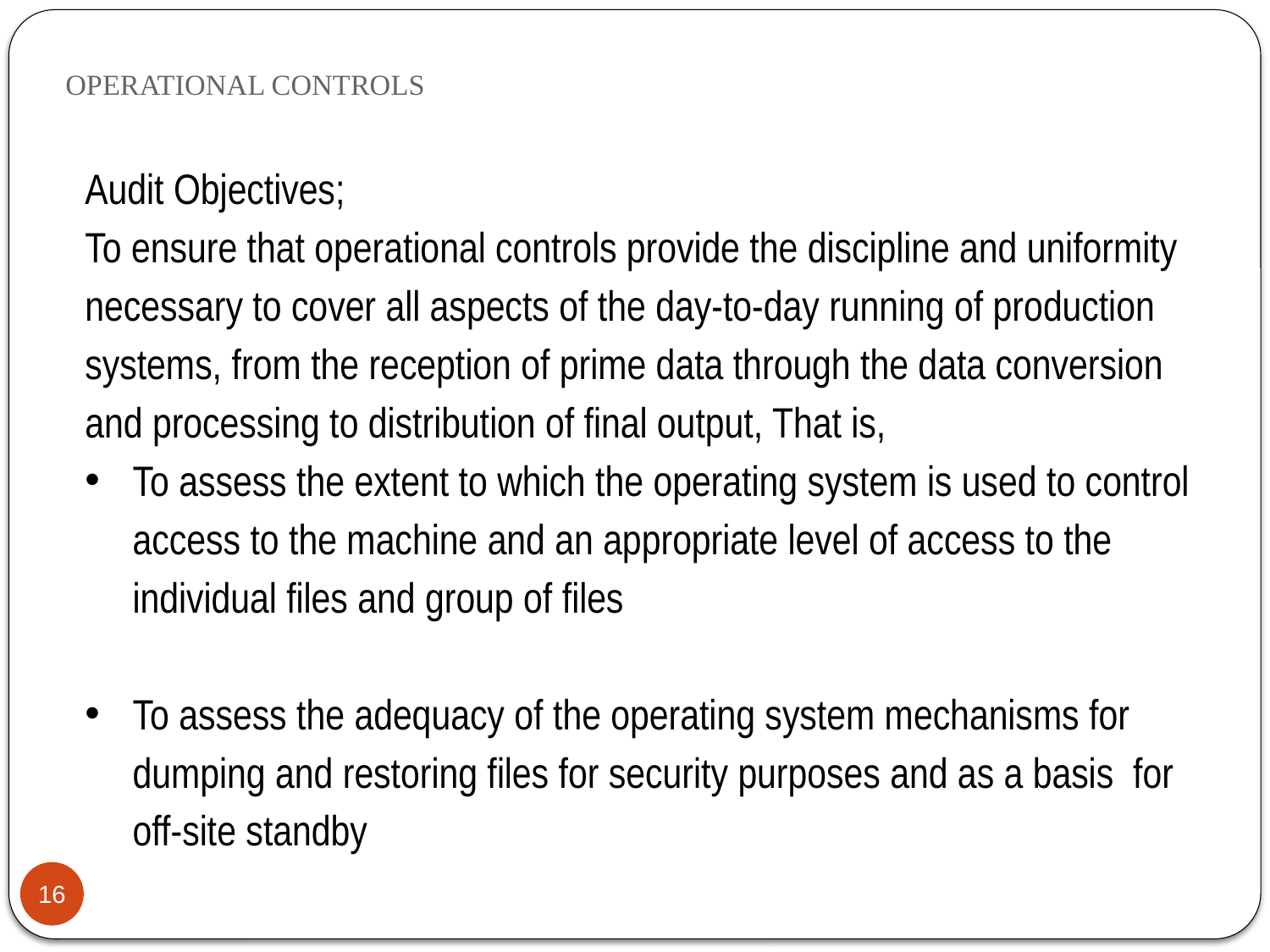

# OPERATIONAL CONTROLS
Audit Objectives;
To ensure that operational controls provide the discipline and uniformity necessary to cover all aspects of the day-to-day running of production systems, from the reception of prime data through the data conversion and processing to distribution of final output, That is,
To assess the extent to which the operating system is used to control access to the machine and an appropriate level of access to the individual files and group of files

To assess the adequacy of the operating system mechanisms for dumping and restoring files for security purposes and as a basis  for off-site standby
16